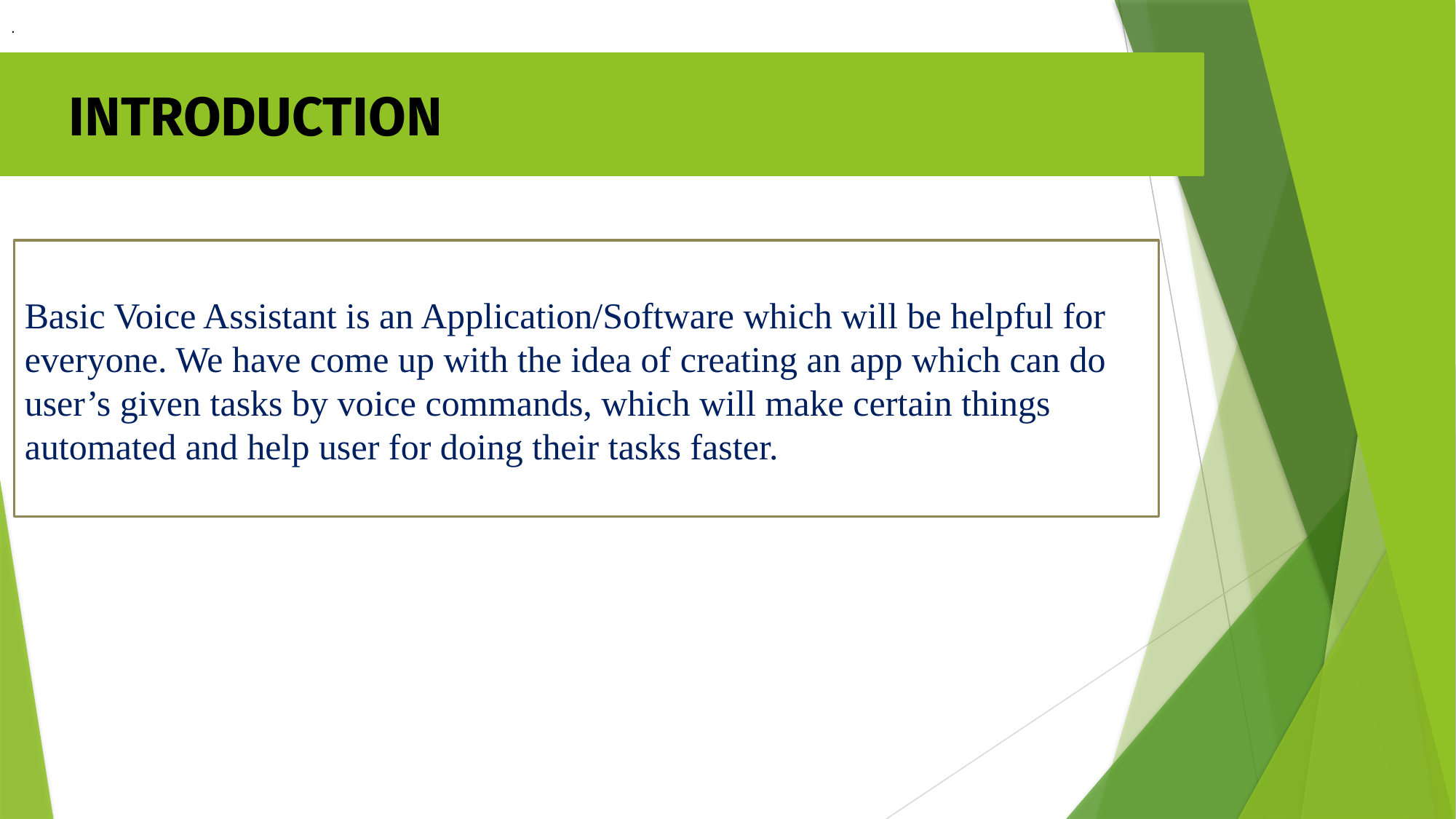

.

INTRODUCTION

Basic Voice Assistant is an Application/Software which will be helpful for everyone. We have come up with the idea of creating an app which can do user’s given tasks by voice commands, which will make certain things automated and help user for doing their tasks faster.